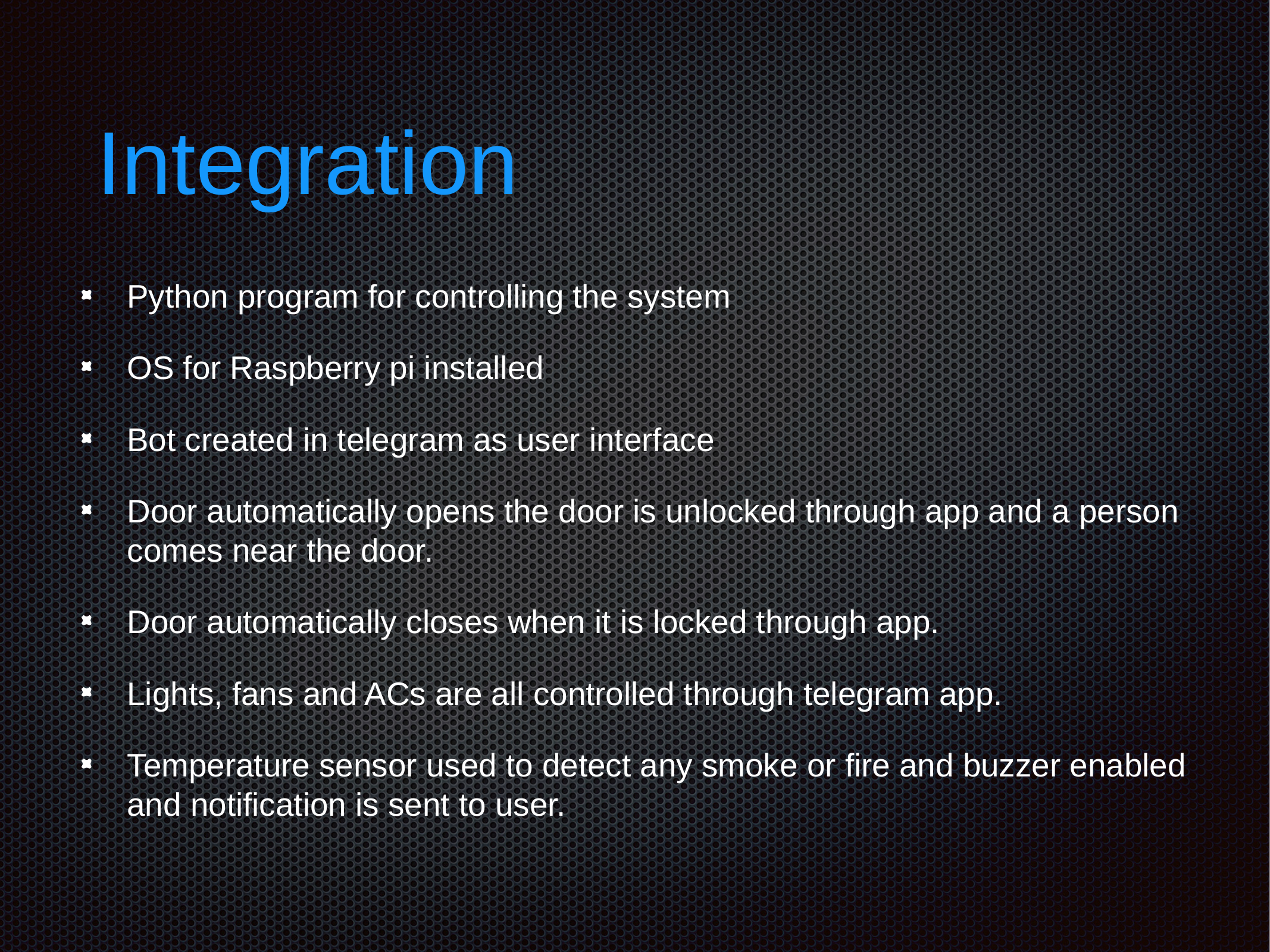

Integration
Python program for controlling the system
OS for Raspberry pi installed
Bot created in telegram as user interface
Door automatically opens the door is unlocked through app and a person comes near the door.
Door automatically closes when it is locked through app.
Lights, fans and ACs are all controlled through telegram app.
Temperature sensor used to detect any smoke or fire and buzzer enabled and notification is sent to user.